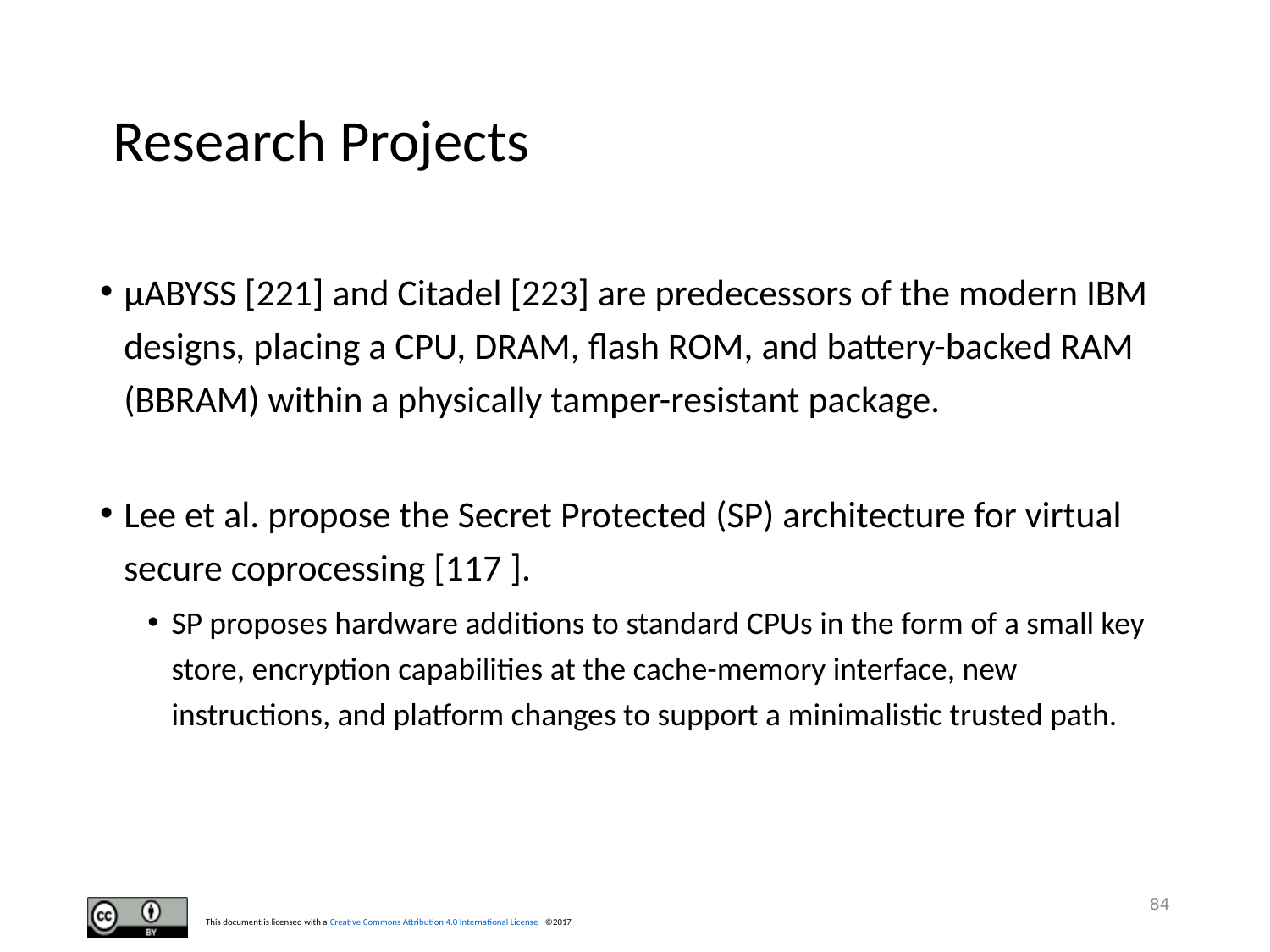

# Research Projects
μABYSS [221] and Citadel [223] are predecessors of the modern IBM designs, placing a CPU, DRAM, flash ROM, and battery-backed RAM (BBRAM) within a physically tamper-resistant package.

Lee et al. propose the Secret Protected (SP) architecture for virtual secure coprocessing [117 ].
SP proposes hardware additions to standard CPUs in the form of a small key store, encryption capabilities at the cache-memory interface, new instructions, and platform changes to support a minimalistic trusted path.

84